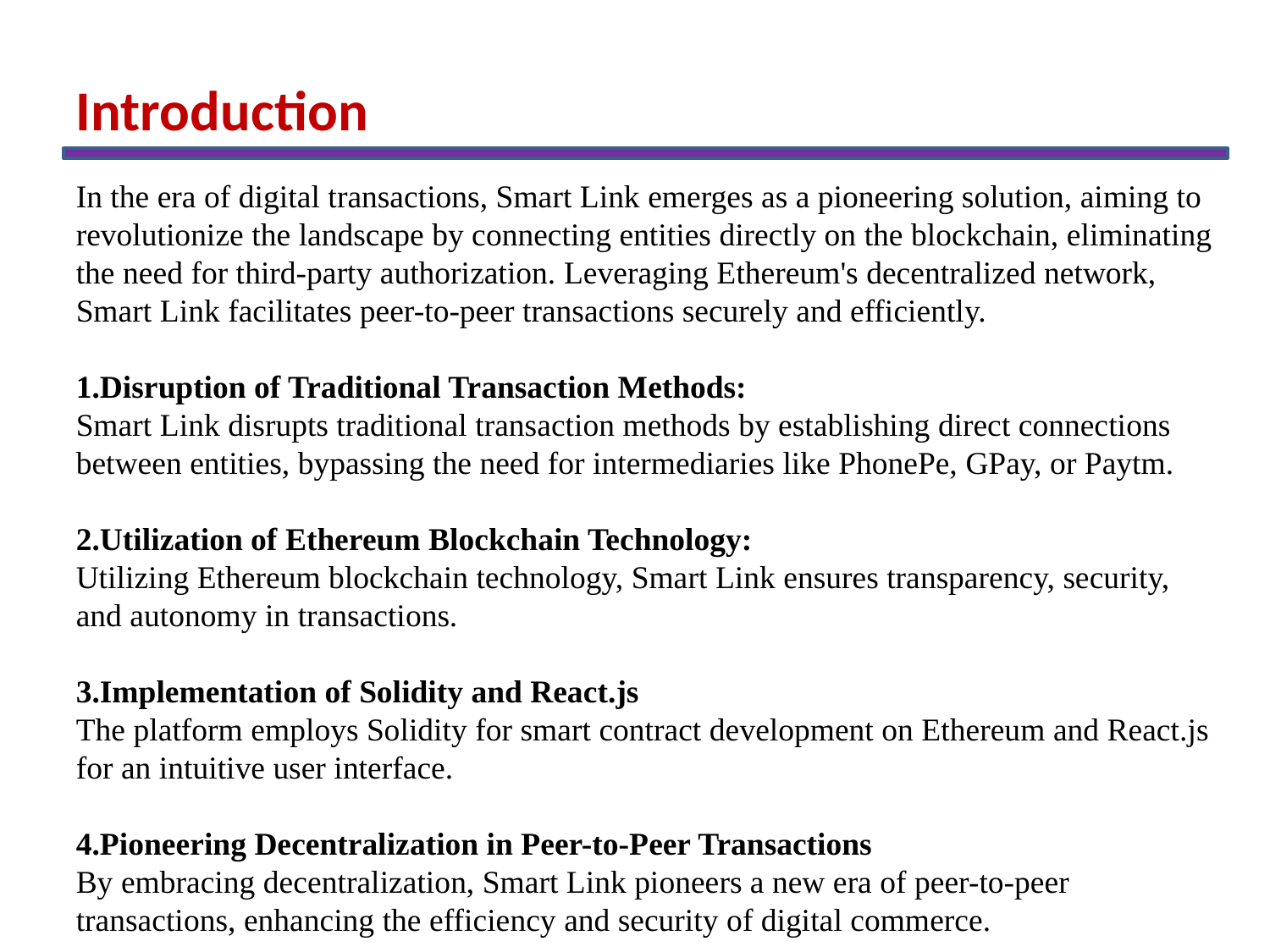

Introduction

In the era of digital transactions, Smart Link emerges as a pioneering solution, aiming to revolutionize the landscape by connecting entities directly on the blockchain, eliminating the need for third-party authorization. Leveraging Ethereum's decentralized network, Smart Link facilitates peer-to-peer transactions securely and efficiently.

1.Disruption of Traditional Transaction Methods:
Smart Link disrupts traditional transaction methods by establishing direct connections between entities, bypassing the need for intermediaries like PhonePe, GPay, or Paytm.

2.Utilization of Ethereum Blockchain Technology:
Utilizing Ethereum blockchain technology, Smart Link ensures transparency, security, and autonomy in transactions.

3.Implementation of Solidity and React.js
The platform employs Solidity for smart contract development on Ethereum and React.js for an intuitive user interface.

4.Pioneering Decentralization in Peer-to-Peer Transactions
By embracing decentralization, Smart Link pioneers a new era of peer-to-peer transactions, enhancing the efficiency and security of digital commerce.